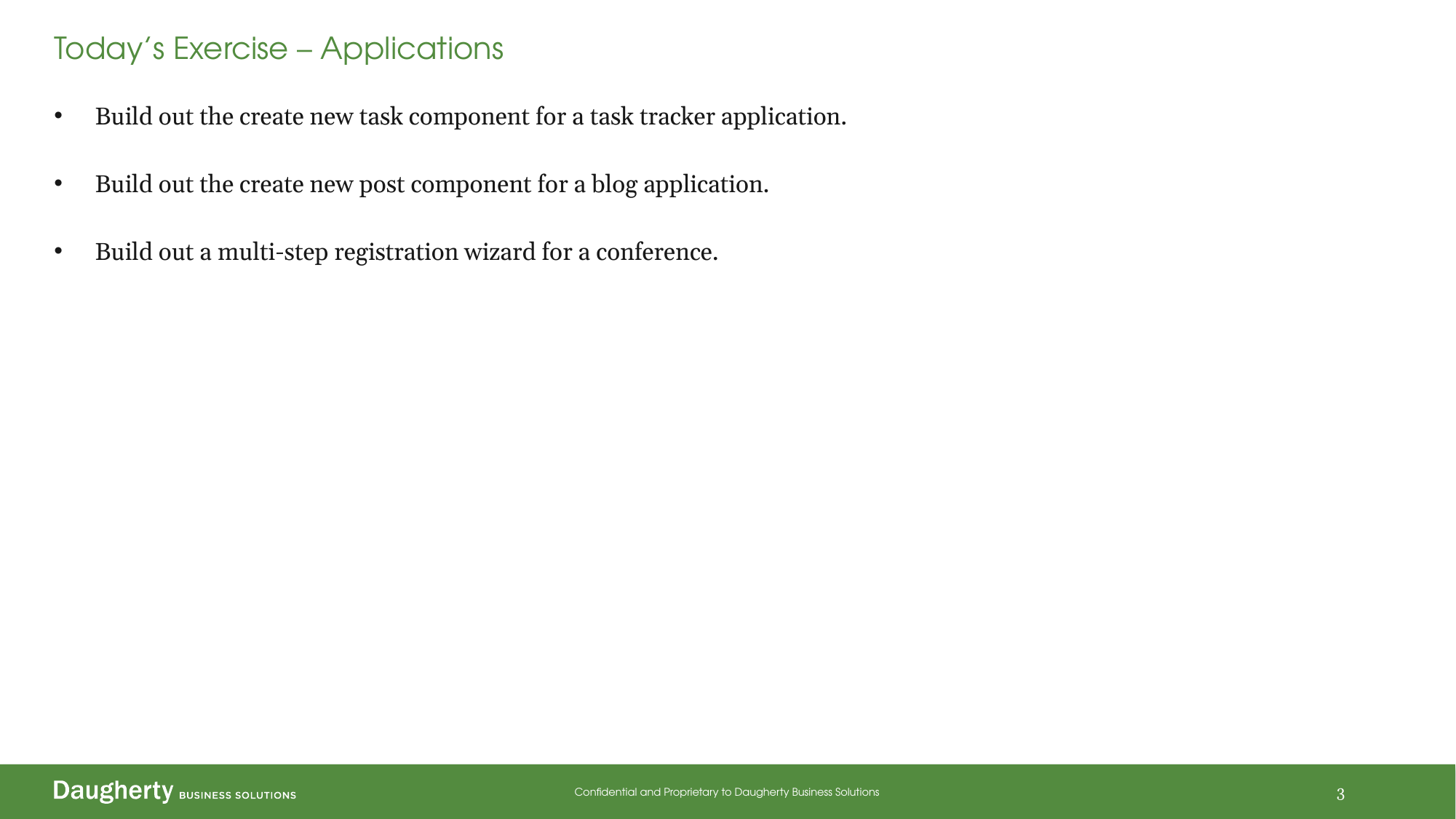

# Today’s Exercise – Applications
Build out the create new task component for a task tracker application.

Build out the create new post component for a blog application.

Build out a multi-step registration wizard for a conference.
3